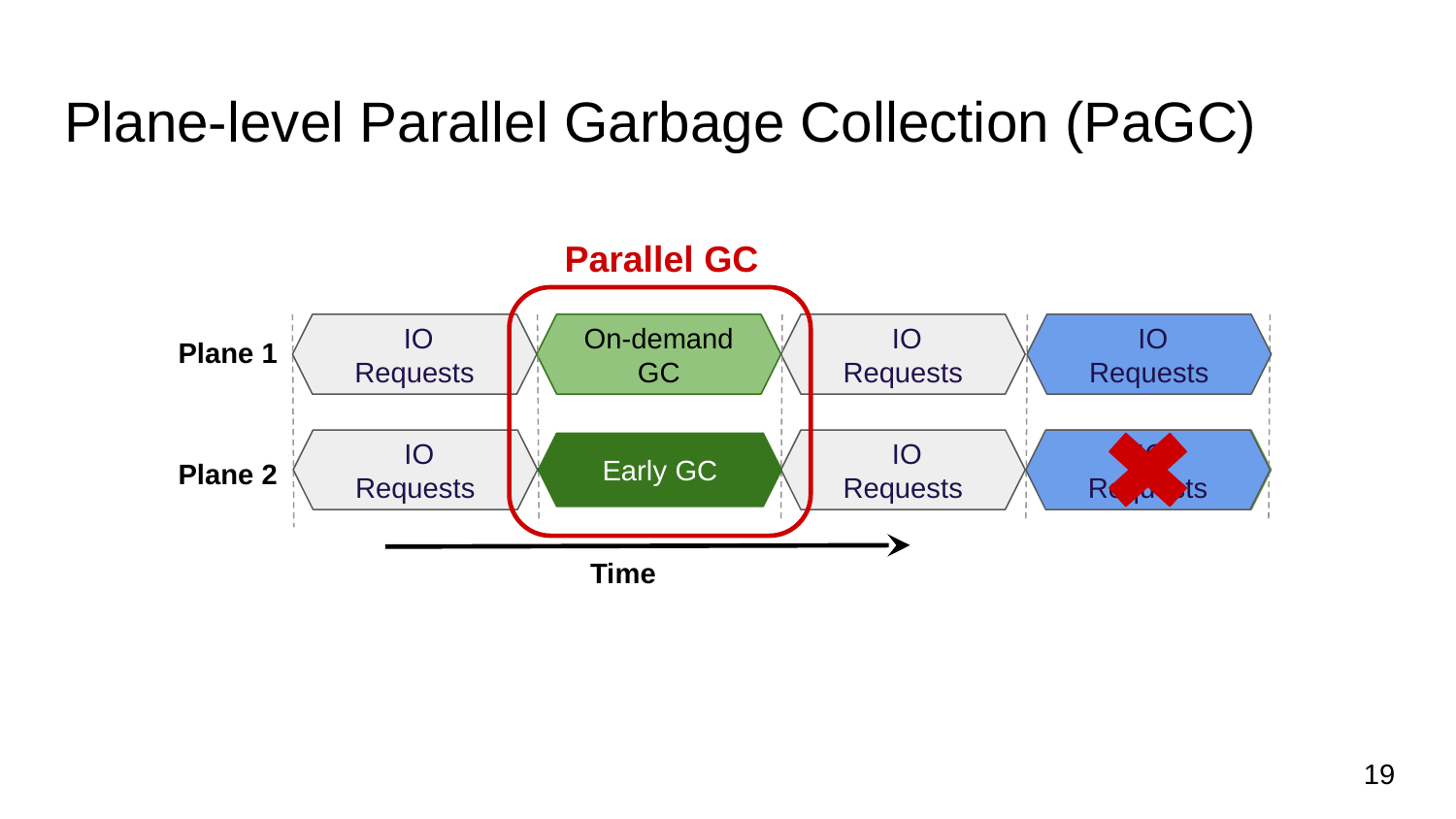

# Plane-level Parallel Garbage Collection (PaGC)

Parallel GC

IDLE
 IO Requests
On-demand GC
 IO Requests
Plane 1
IDLE
 IO Requests
 IO Requests
Plane 2
Time
 IO Requests

 IO Requests
On-demand GC
Early GC
19